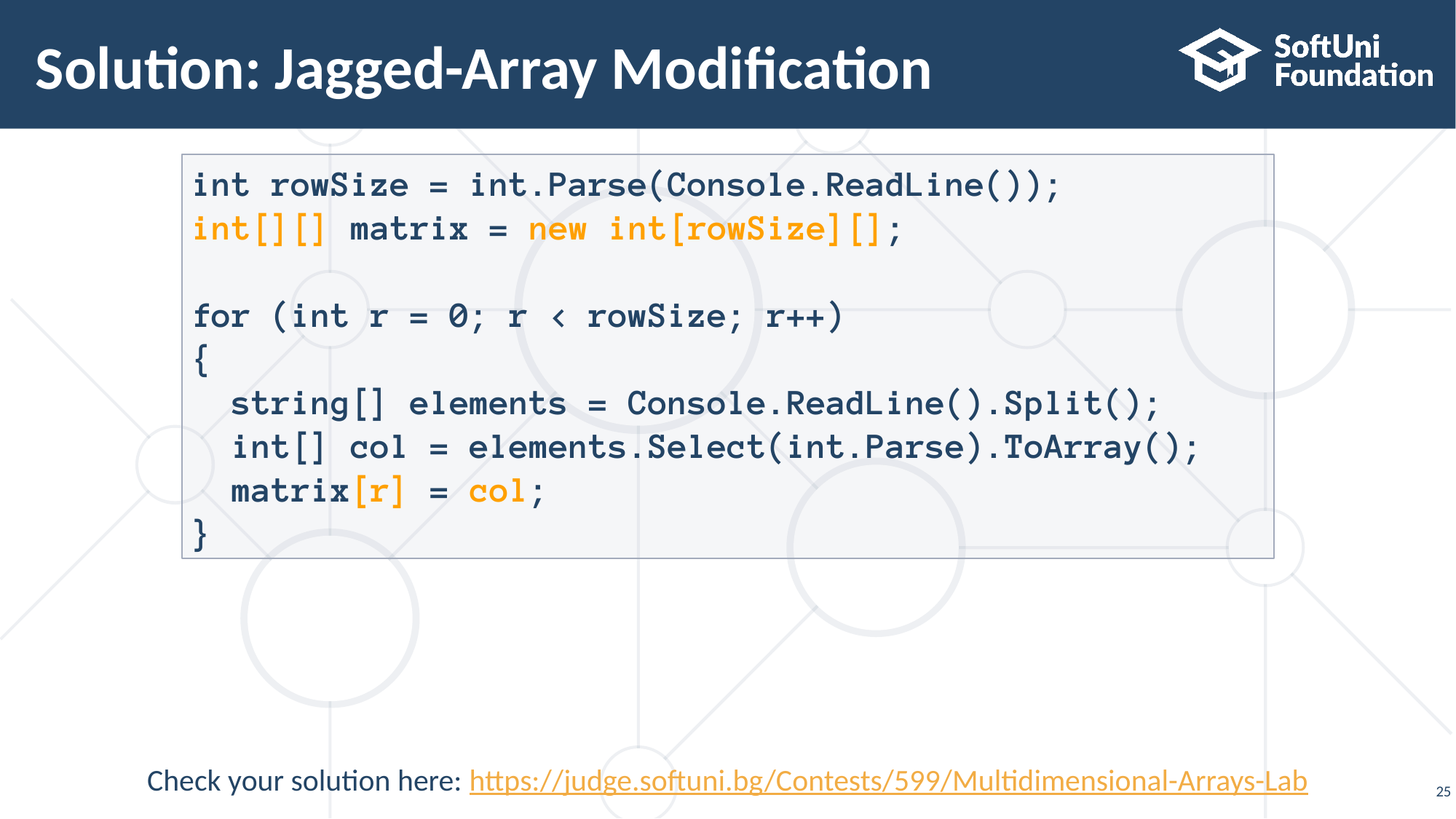

# Solution: Jagged-Array Modification
int rowSize = int.Parse(Console.ReadLine());
int[][] matrix = new int[rowSize][];

for (int r = 0; r < rowSize; r++)
{
  string[] elements = Console.ReadLine().Split();
  int[] col = elements.Select(int.Parse).ToArray();
  matrix[r] = col;
}
Check your solution here: https://judge.softuni.bg/Contests/599/Multidimensional-Arrays-Lab
25